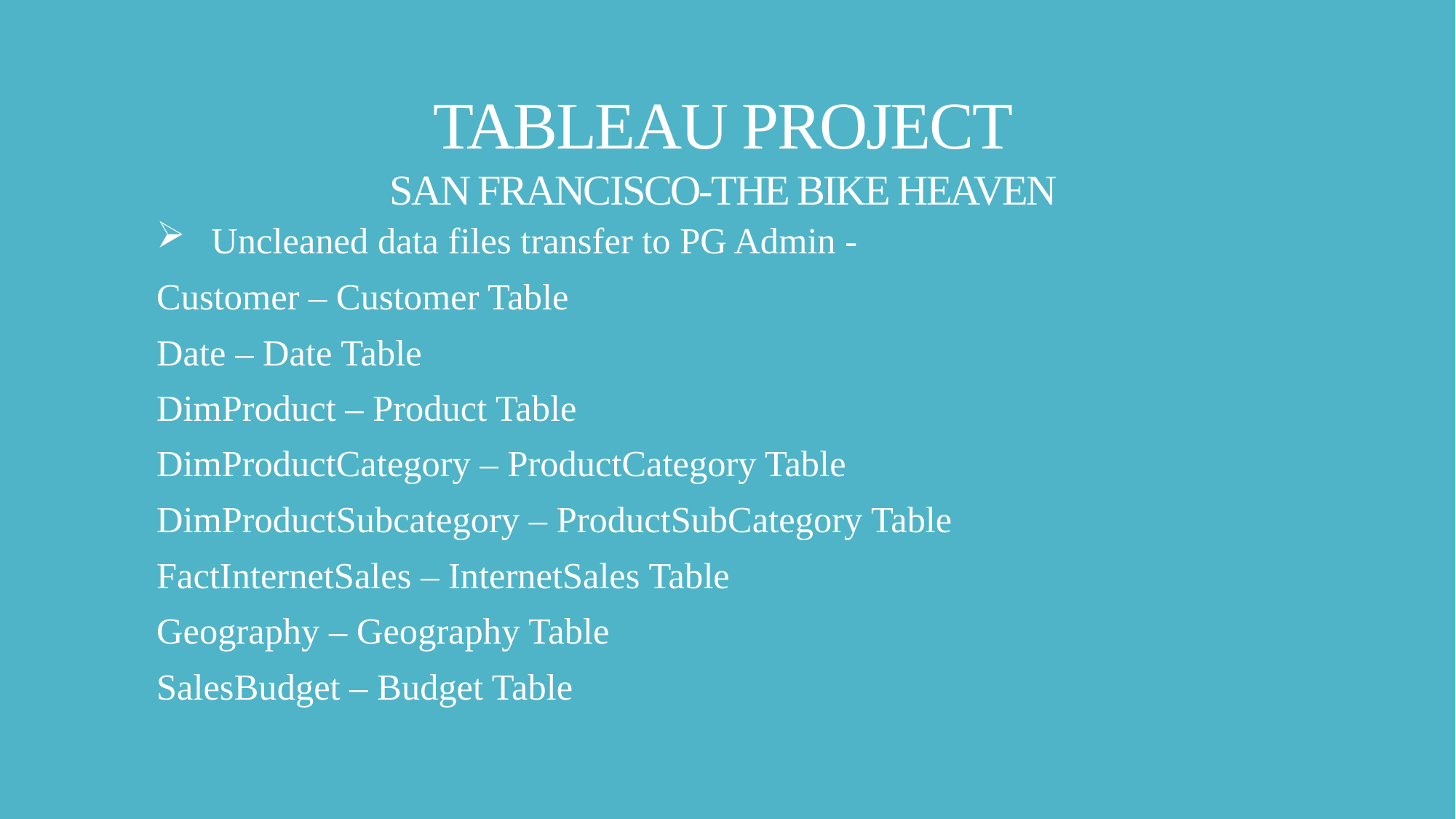

# TABLEAU PROJECT SAN FRANCISCO-THE BIKE HEAVEN
Uncleaned data files transfer to PG Admin -
Customer – Customer Table
Date – Date Table
DimProduct – Product Table
DimProductCategory – ProductCategory Table
DimProductSubcategory – ProductSubCategory Table
FactInternetSales – InternetSales Table
Geography – Geography Table
SalesBudget – Budget Table